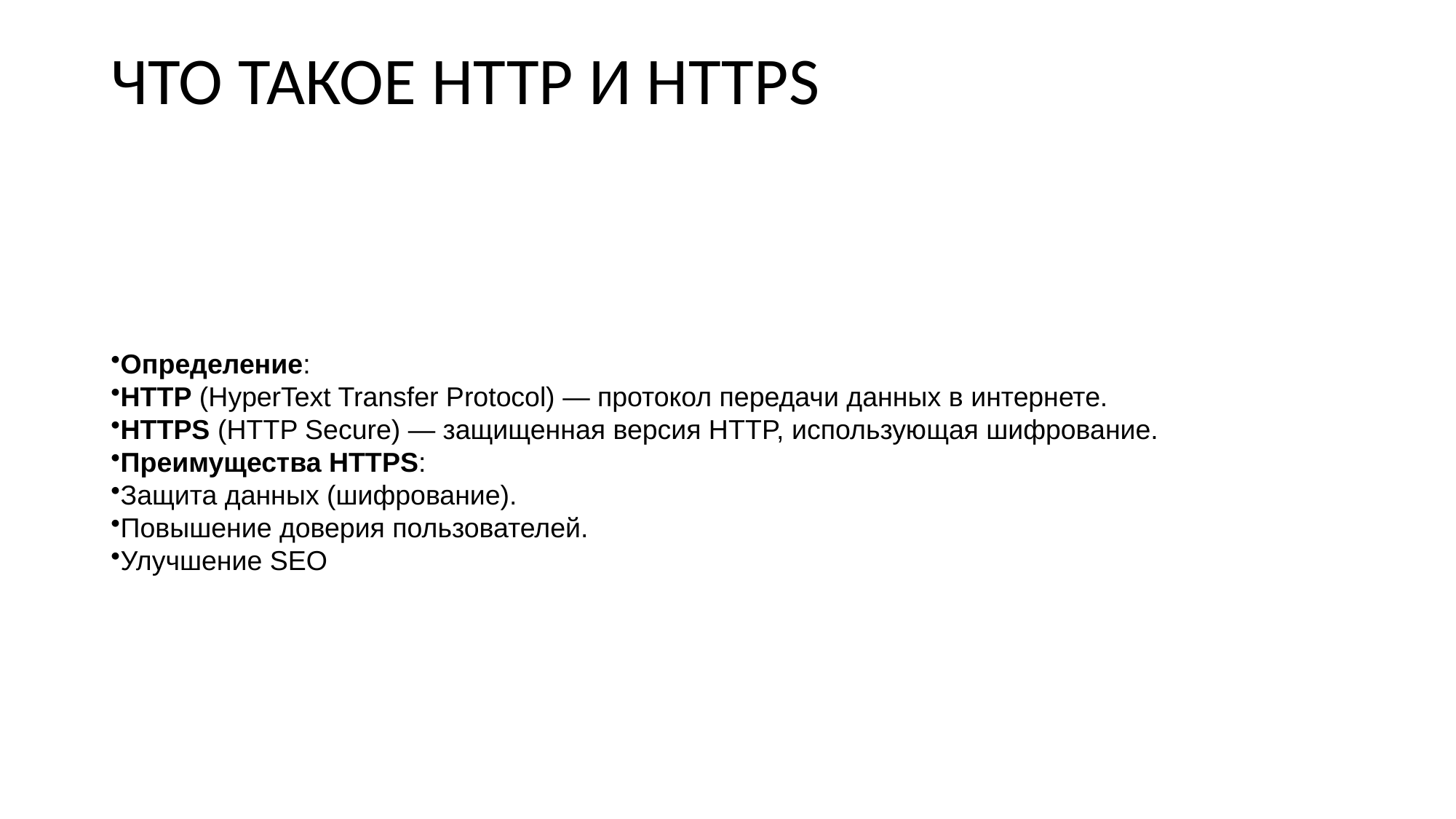

# ЧТО ТАКОЕ HTTP И HTTPS
Определение:
HTTP (HyperText Transfer Protocol) — протокол передачи данных в интернете.
HTTPS (HTTP Secure) — защищенная версия HTTP, использующая шифрование.
Преимущества HTTPS:
Защита данных (шифрование).
Повышение доверия пользователей.
Улучшение SEO